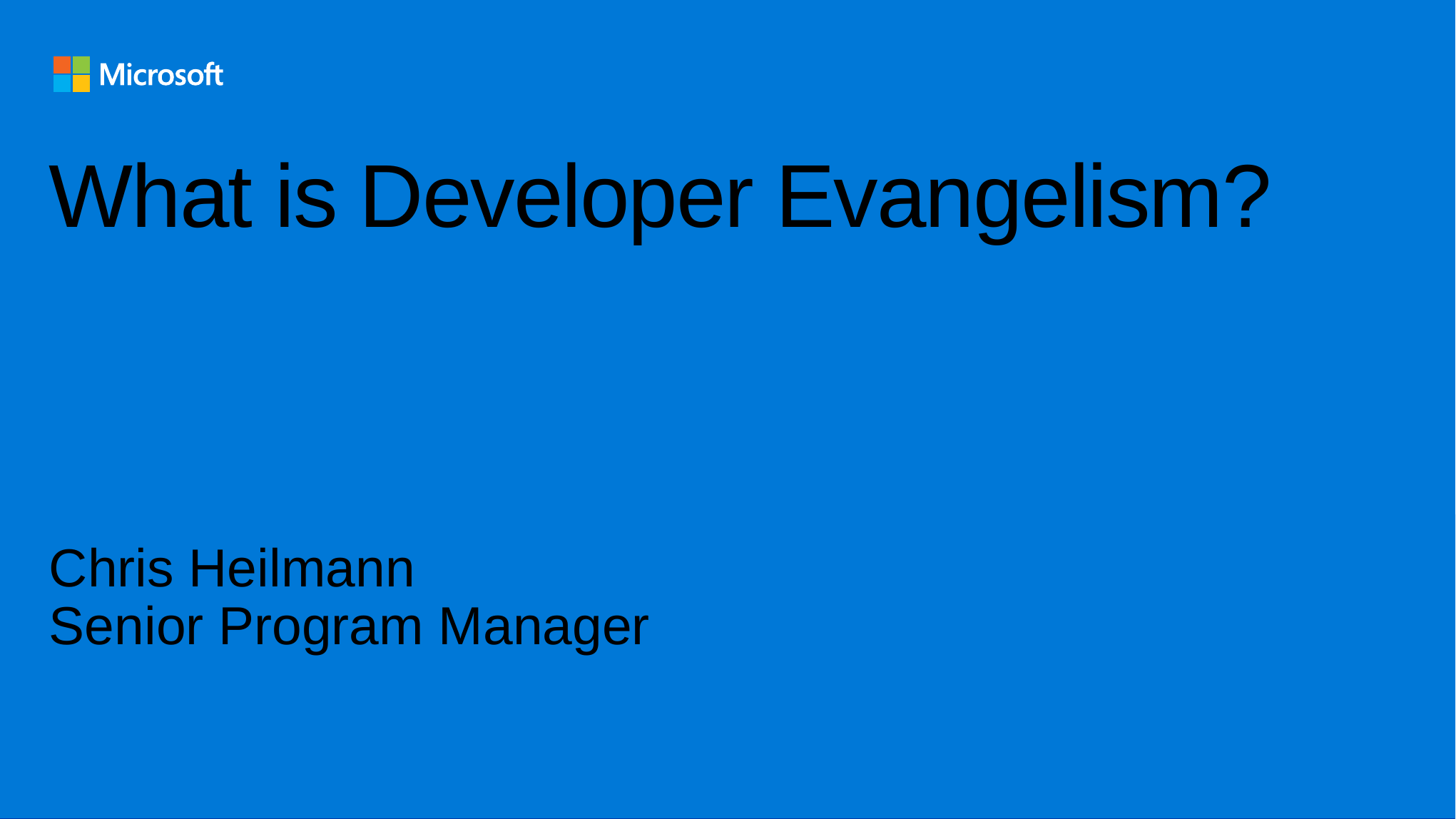

# What is Developer Evangelism?
Chris Heilmann
Senior Program Manager